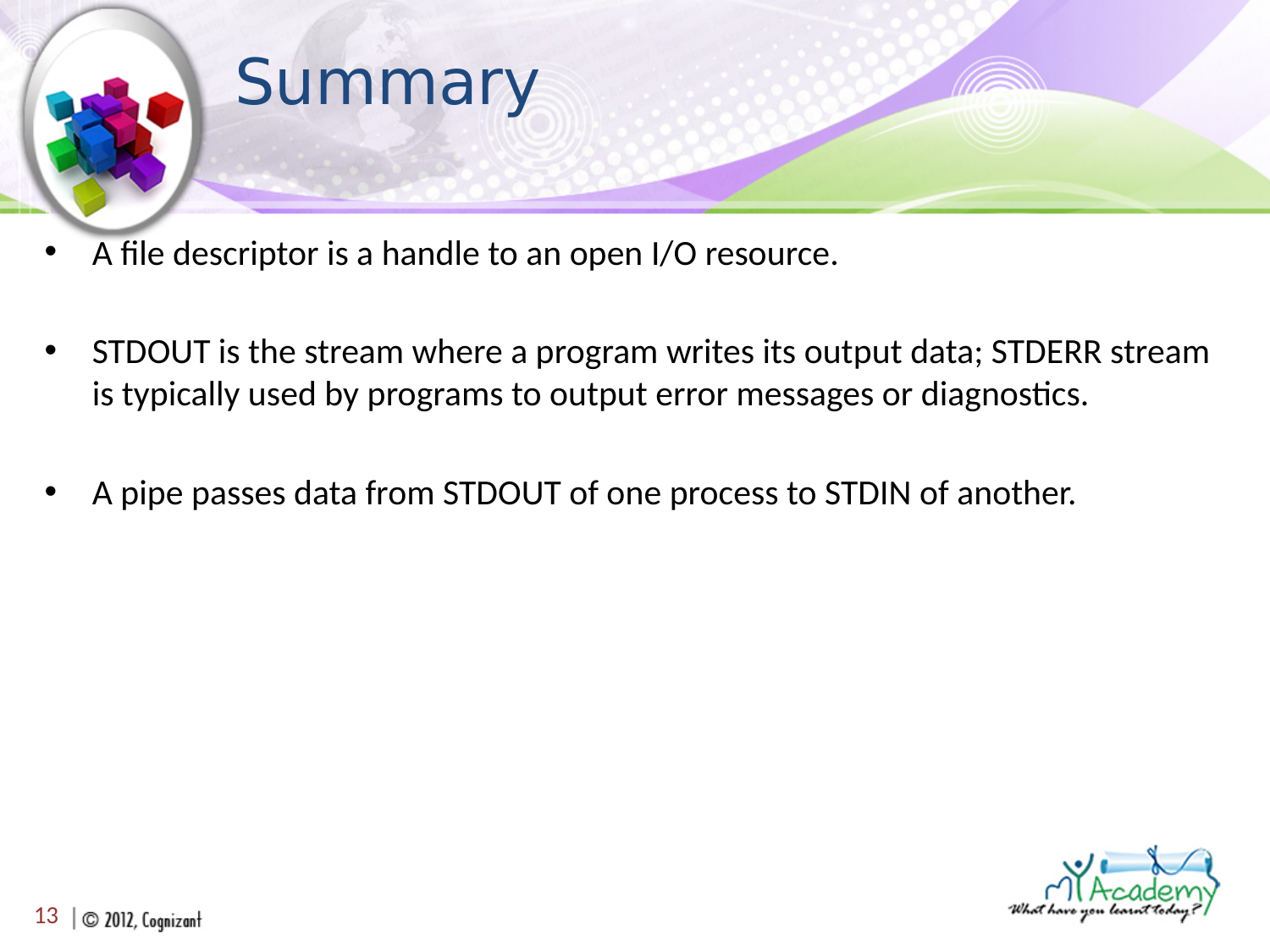

# Summary
A file descriptor is a handle to an open I/O resource.

STDOUT is the stream where a program writes its output data; STDERR stream is typically used by programs to output error messages or diagnostics.

A pipe passes data from STDOUT of one process to STDIN of another.
13